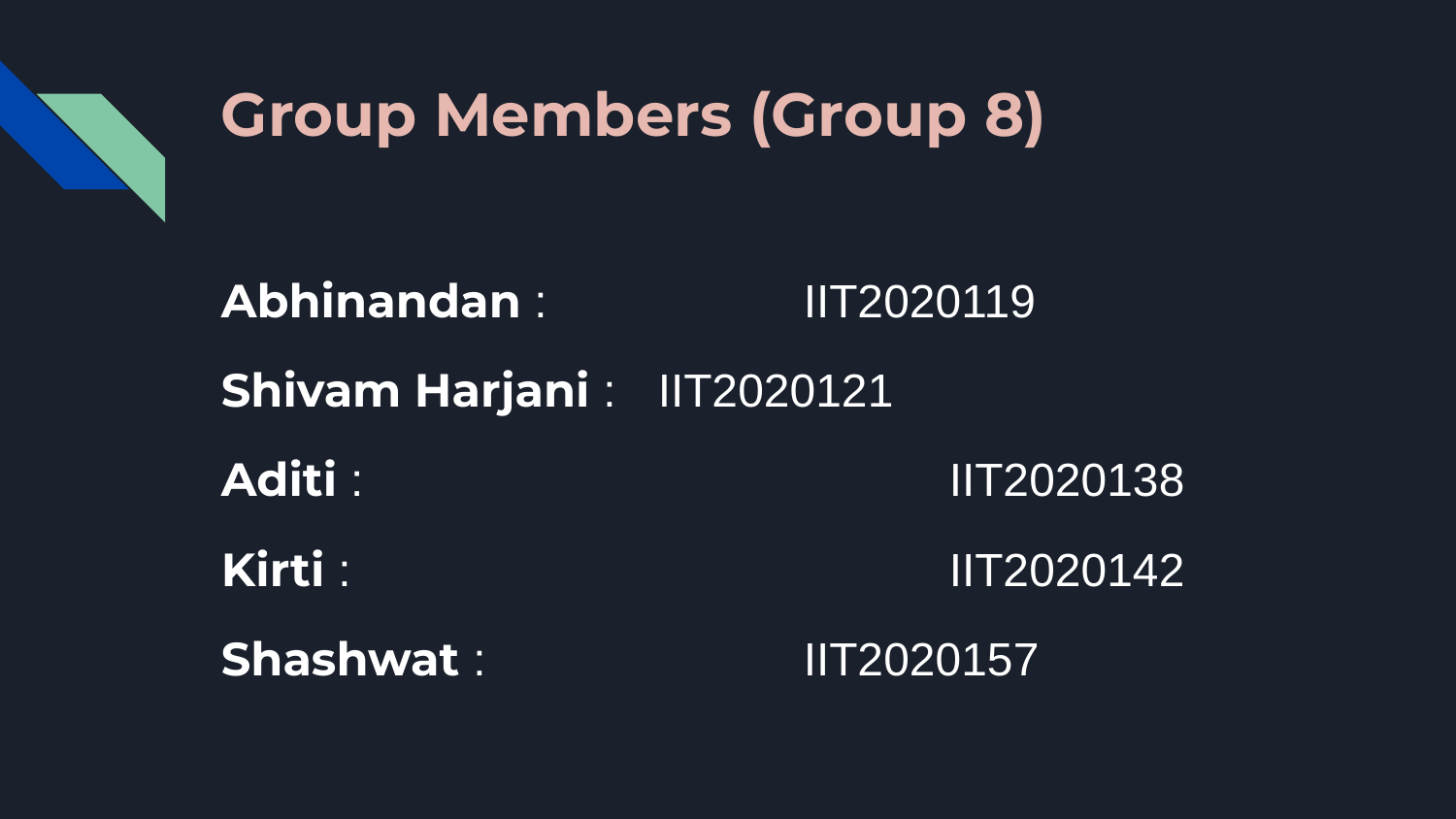

# Group Members (Group 8)
Abhinandan : 		IIT2020119
Shivam Harjani : 	IIT2020121
Aditi :					IIT2020138
Kirti : 					IIT2020142
Shashwat :			IIT2020157